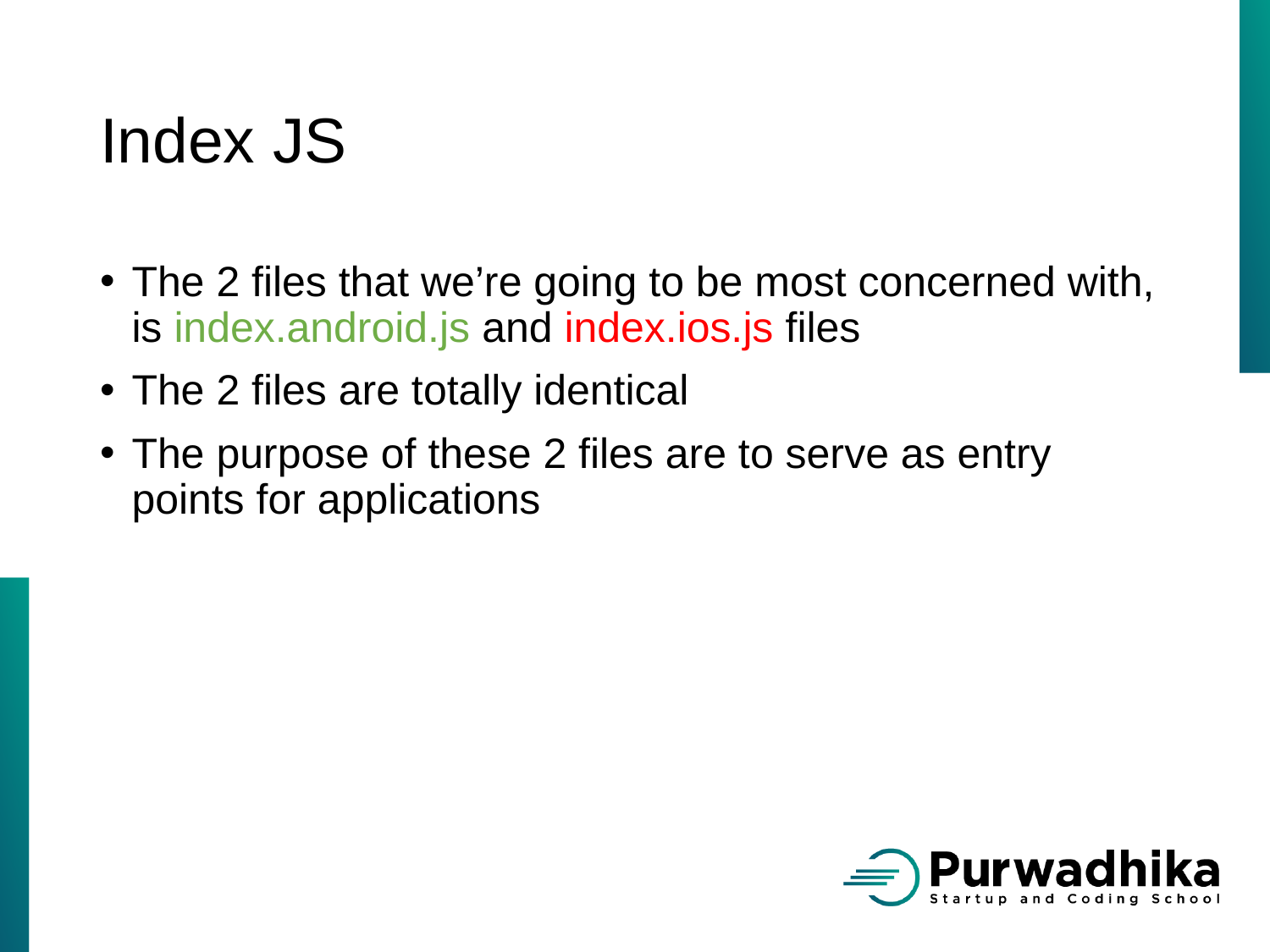

# Index JS
The 2 files that we’re going to be most concerned with, is index.android.js and index.ios.js files
The 2 files are totally identical
The purpose of these 2 files are to serve as entry points for applications